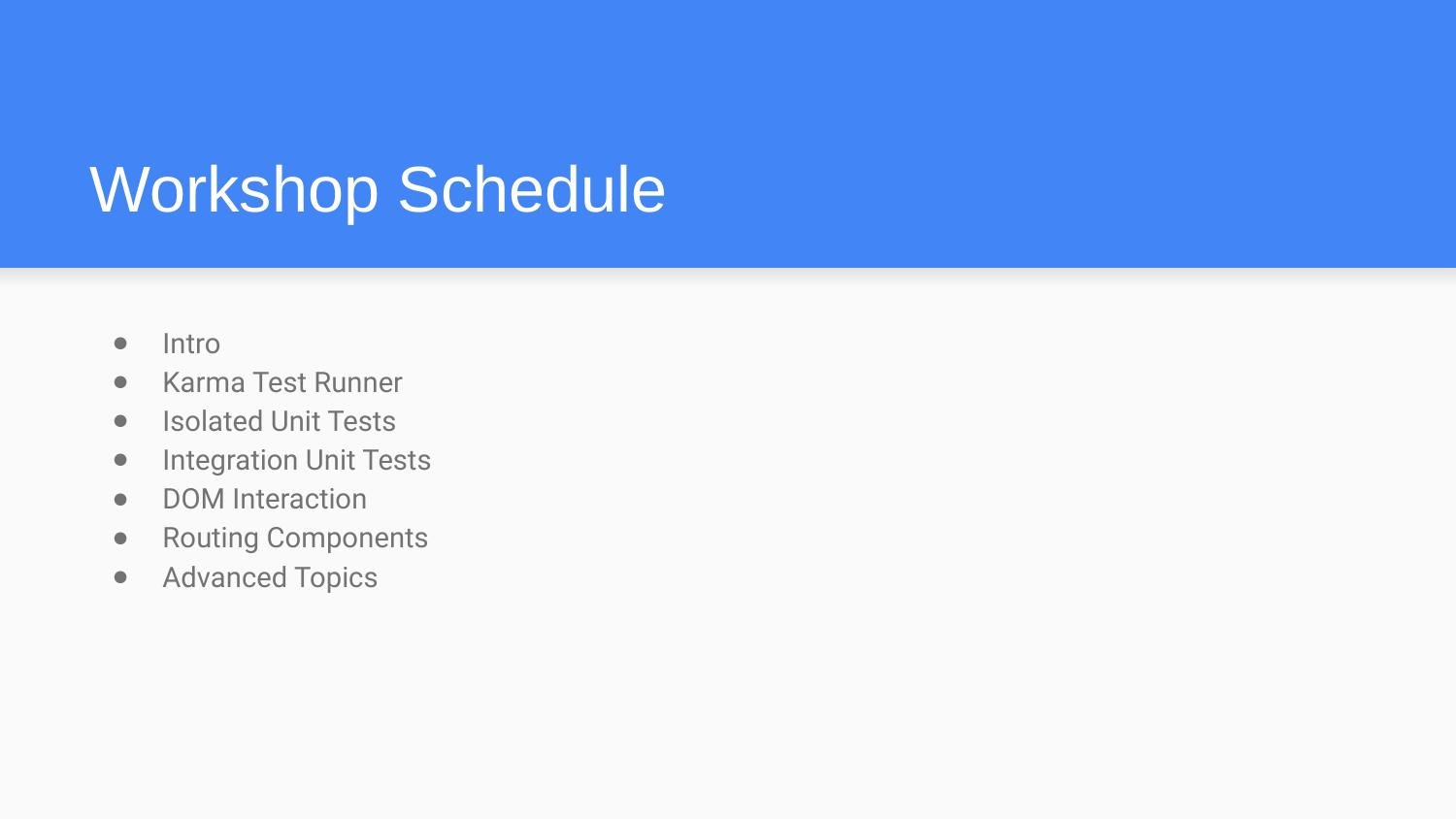

# Workshop Schedule
Intro
Karma Test Runner
Isolated Unit Tests
Integration Unit Tests
DOM Interaction
Routing Components
Advanced Topics